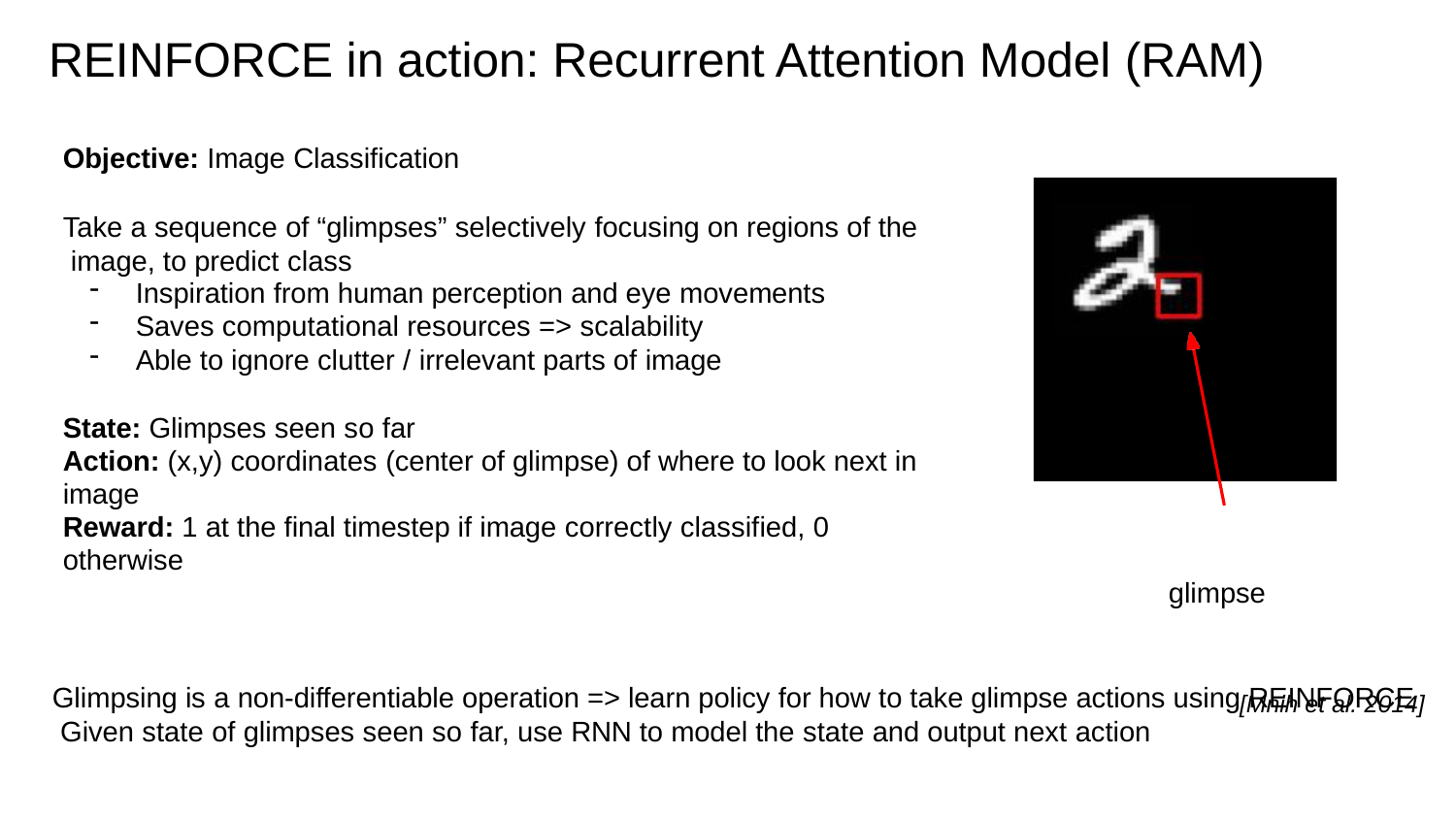

# REINFORCE in action: Recurrent Attention Model (RAM)
Objective: Image Classification

Take a sequence of “glimpses” selectively focusing on regions of the  image, to predict class
Inspiration from human perception and eye movements
Saves computational resources => scalability
Able to ignore clutter / irrelevant parts of image

State: Glimpses seen so far
Action: (x,y) coordinates (center of glimpse) of where to look next in image
Reward: 1 at the final timestep if image correctly classified, 0 otherwise
glimpse

Glimpsing is a non-differentiable operation => learn policy for how to take glimpse actions using REINFORCE  Given state of glimpses seen so far, use RNN to model the state and output next action

[Mnih et al. 2014]
Lecture 14 -
93
May 23, 2017
Fei-Fei Li & Justin Johnson & Serena Yeung